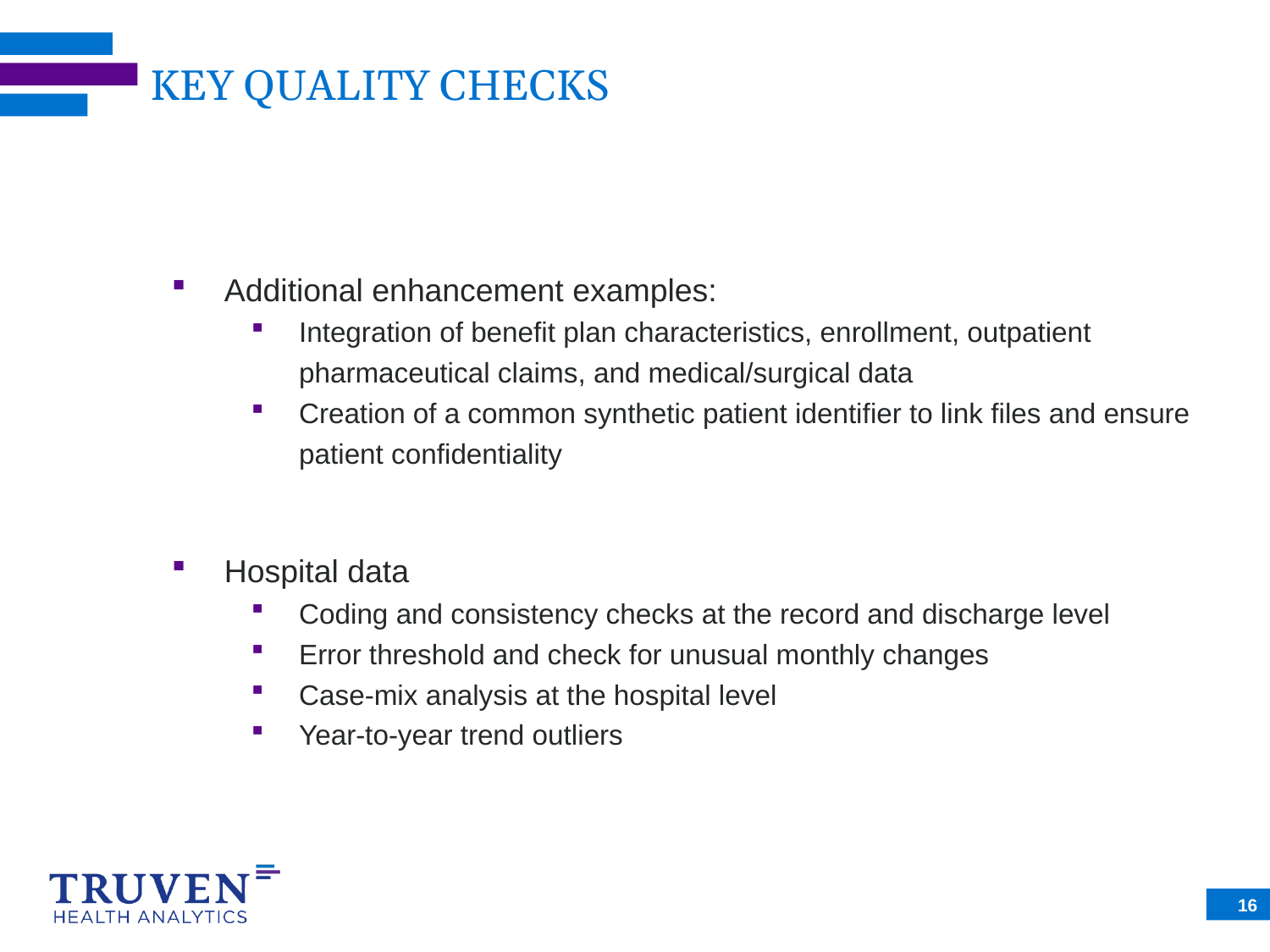

# KEY QUALITY CHECKS

Additional enhancement examples:
Integration of benefit plan characteristics, enrollment, outpatient pharmaceutical claims, and medical/surgical data
Creation of a common synthetic patient identifier to link files and ensure patient confidentiality

Hospital data
Coding and consistency checks at the record and discharge level
Error threshold and check for unusual monthly changes
Case-mix analysis at the hospital level
Year-to-year trend outliers

16